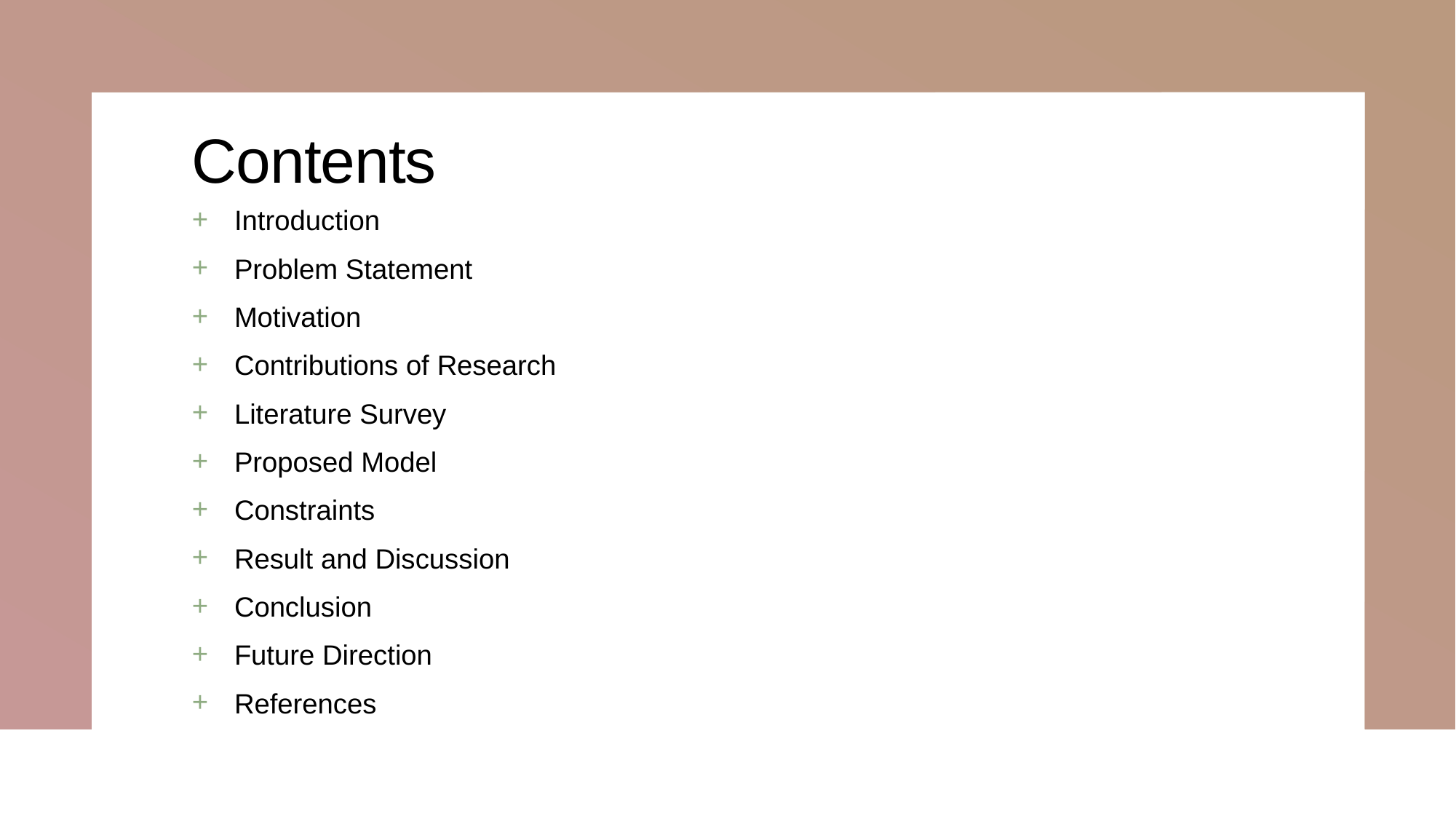

# Contents
Introduction
Problem Statement
Motivation
Contributions of Research
Literature Survey
Proposed Model
Constraints
Result and Discussion
Conclusion
Future Direction
References